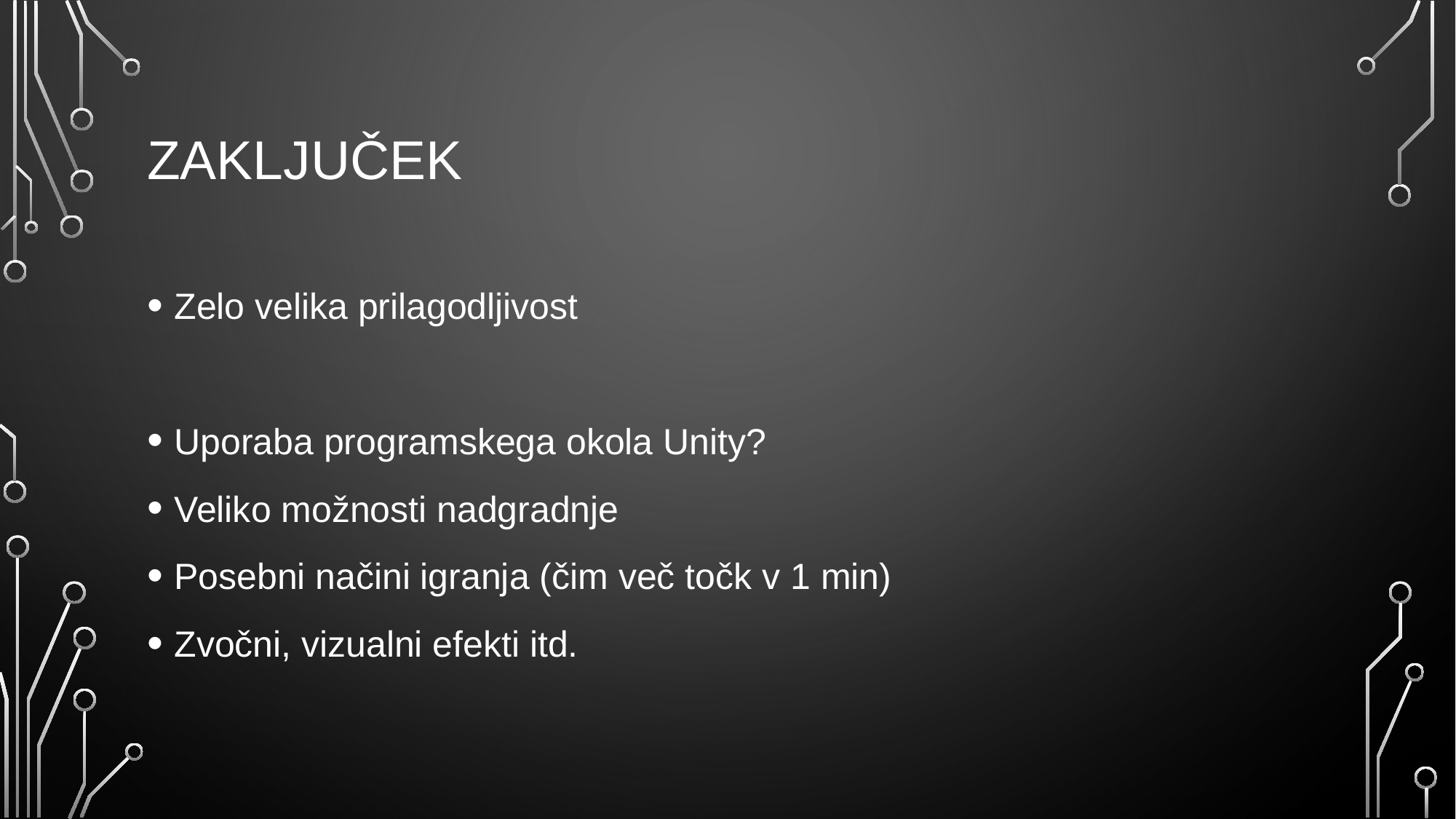

# zaključek
Zelo velika prilagodljivost

Uporaba programskega okola Unity?
Veliko možnosti nadgradnje
Posebni načini igranja (čim več točk v 1 min)
Zvočni, vizualni efekti itd.